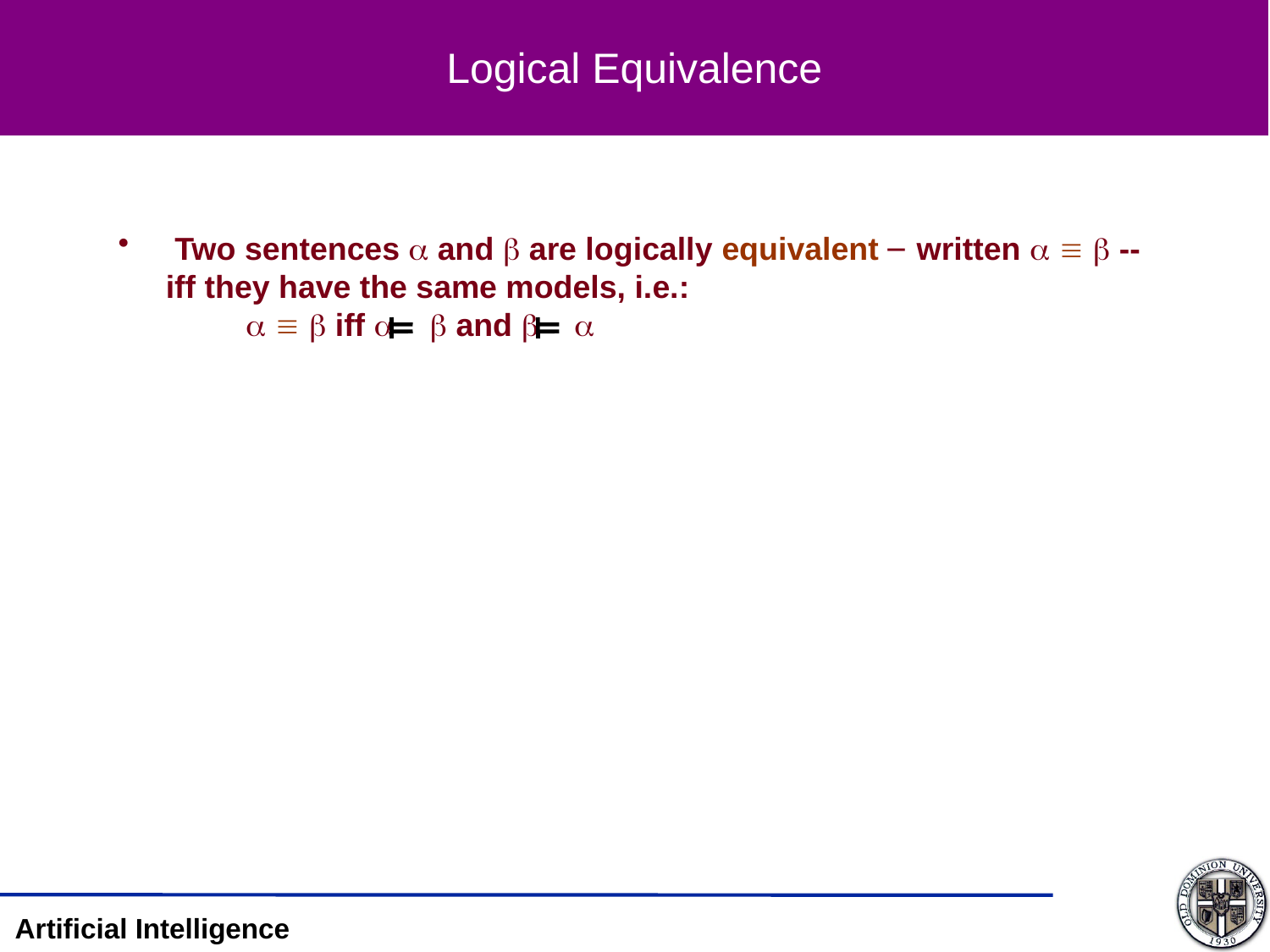

# Logical Equivalence
 Two sentences α and β are logically equivalent – written α ≡ β -- iff they have the same models, i.e.:
         α ≡ β iff α    β and β    α